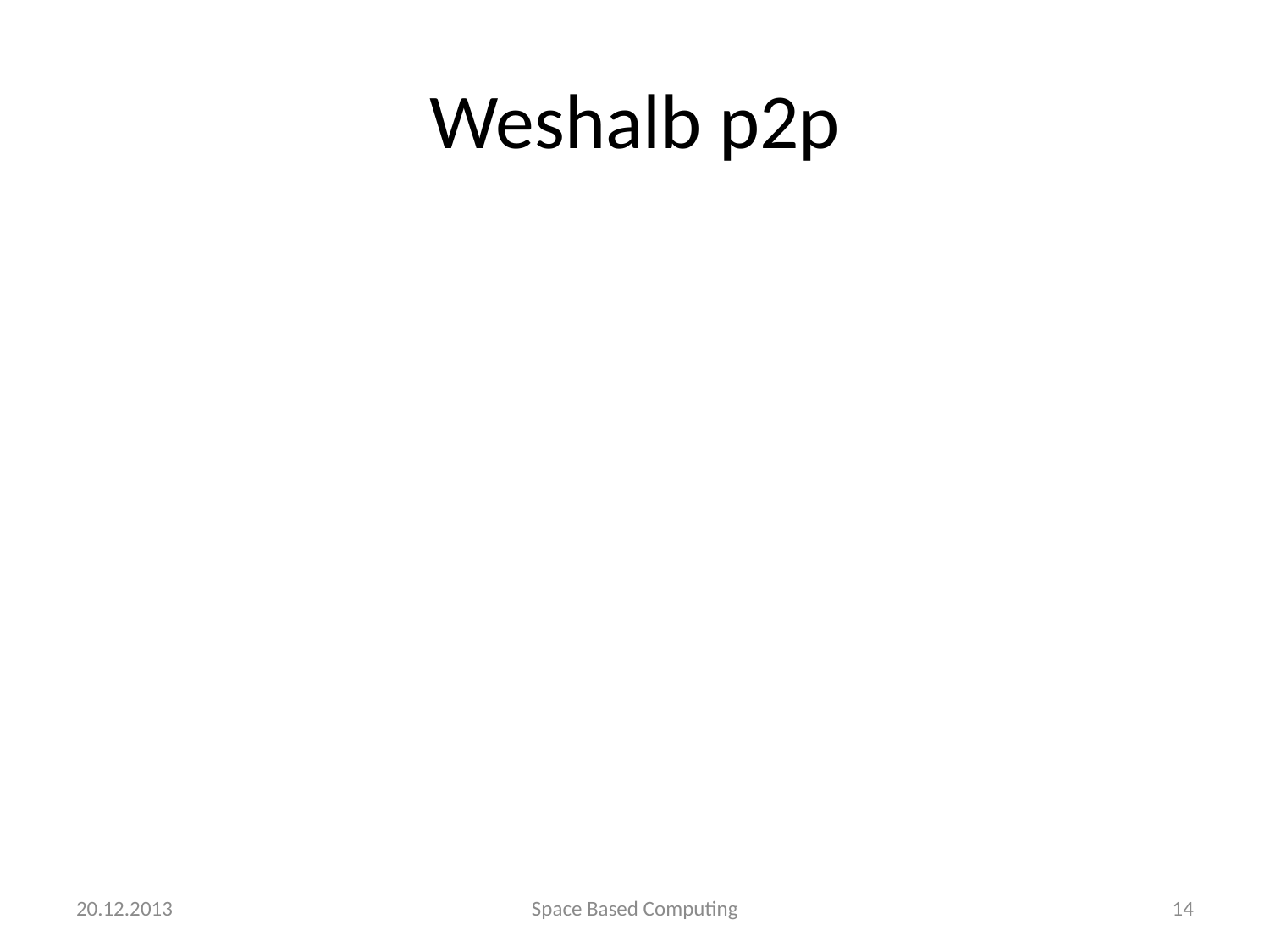

# Weshalb p2p

20.12.2013
Space Based Computing
14